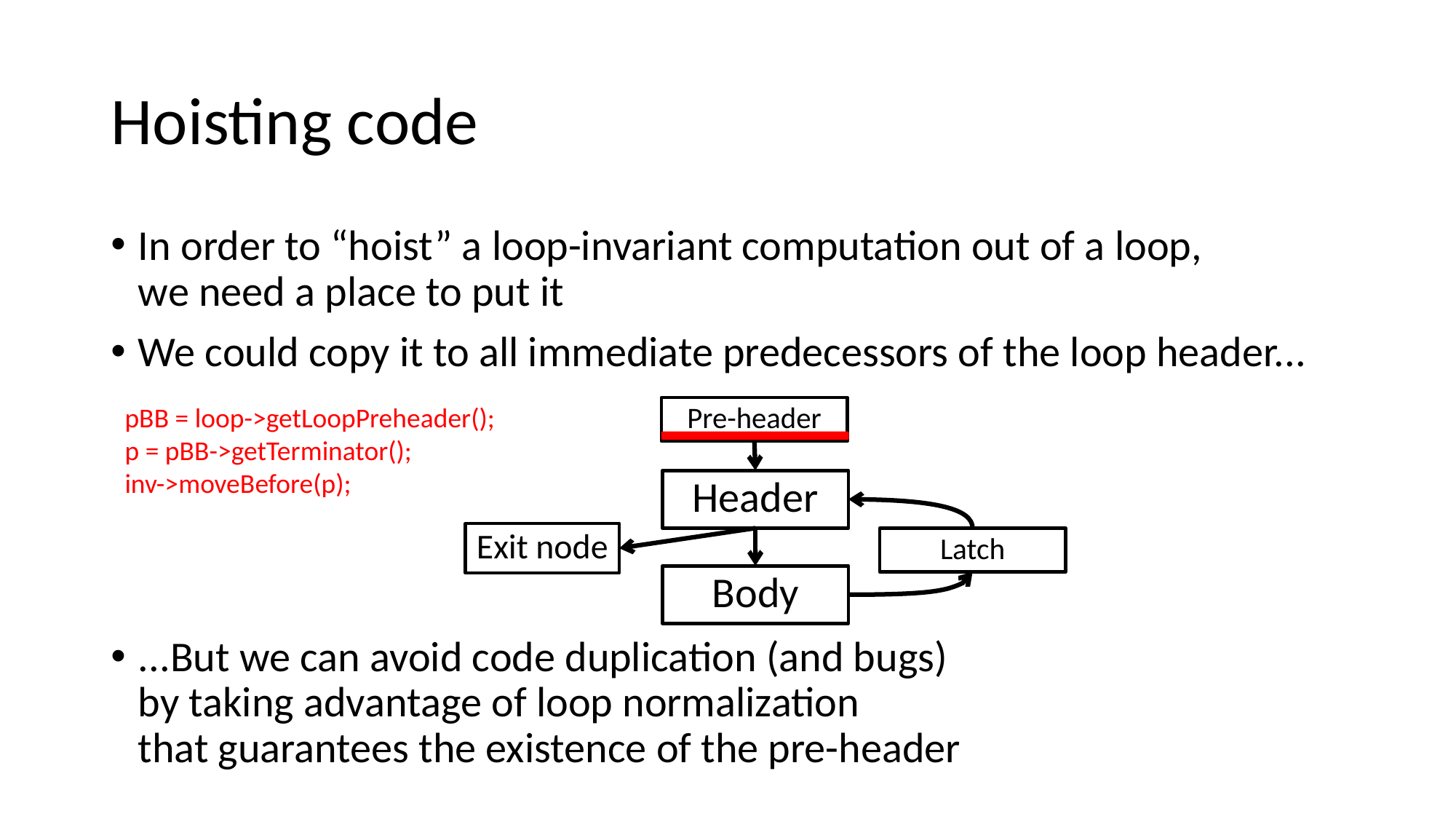

# Hoisting code
In order to “hoist” a loop-invariant computation out of a loop,
we need a place to put it
We could copy it to all immediate predecessors of the loop header...

...But we can avoid code duplication (and bugs)
by taking advantage of loop normalization
that guarantees the existence of the pre-header
pBB = loop->getLoopPreheader();
p = pBB->getTerminator();
inv->moveBefore(p);
Pre-header

Header
Exit node
Latch
Body